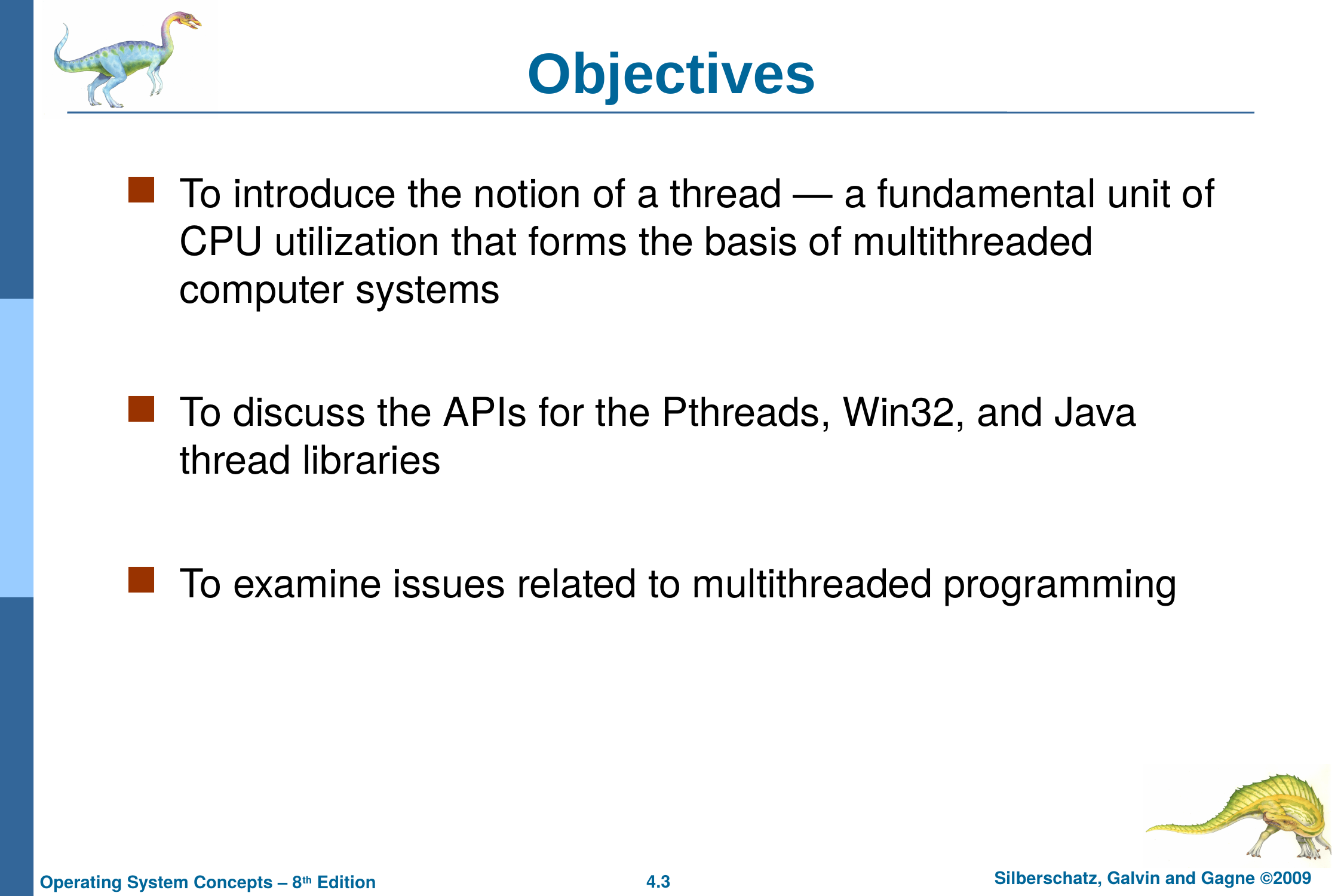

# Objectives
To introduce the notion of a thread — a fundamental unit of CPU utilization that forms the basis of multithreaded computer systems

To discuss the APIs for the Pthreads, Win32, and Java thread libraries

To examine issues related to multithreaded programming